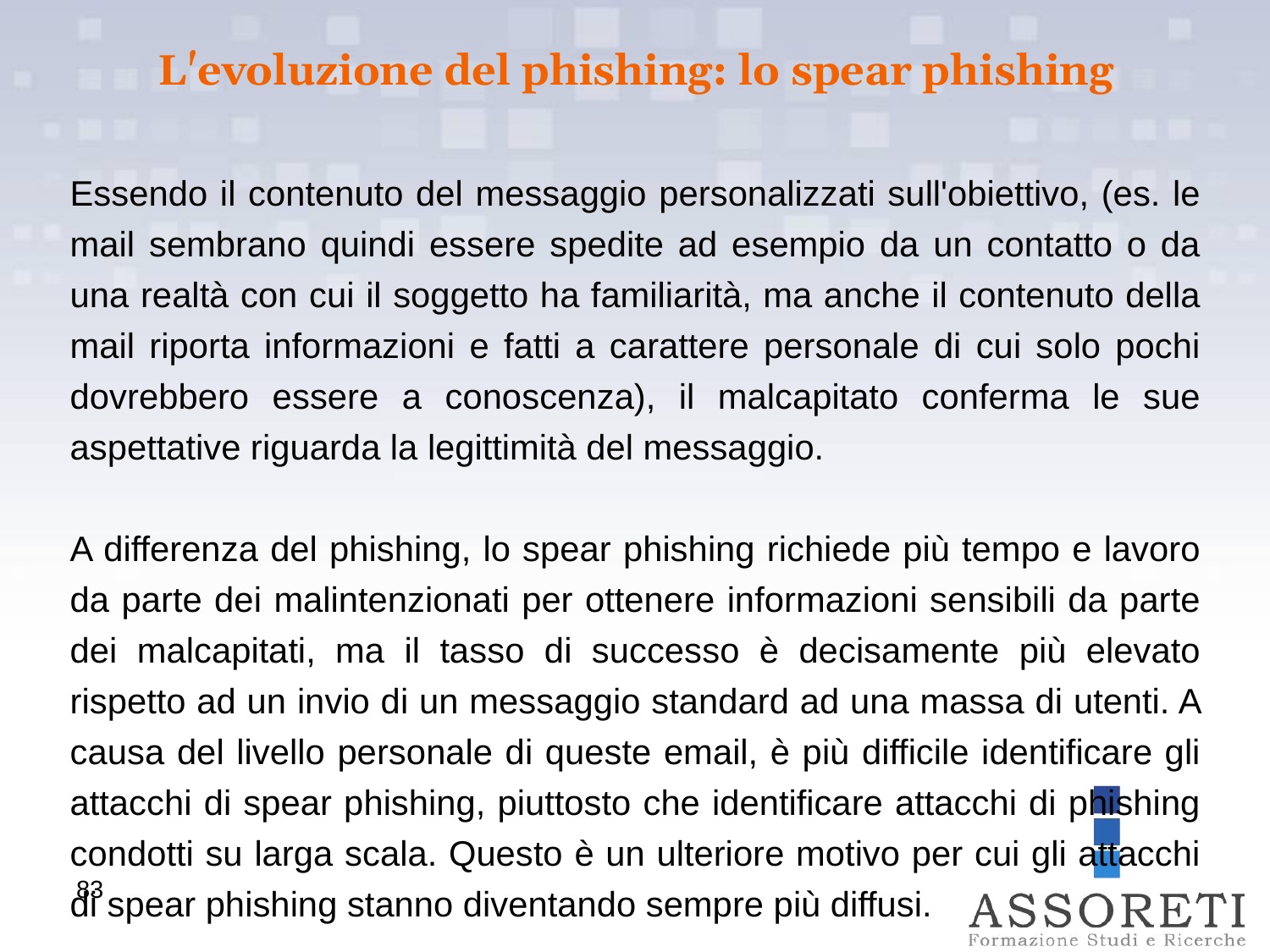

L'evoluzione del phishing: lo spear phishing
Essendo il contenuto del messaggio personalizzati sull'obiettivo, (es. le mail sembrano quindi essere spedite ad esempio da un contatto o da una realtà con cui il soggetto ha familiarità, ma anche il contenuto della mail riporta informazioni e fatti a carattere personale di cui solo pochi dovrebbero essere a conoscenza), il malcapitato conferma le sue aspettative riguarda la legittimità del messaggio.

A differenza del phishing, lo spear phishing richiede più tempo e lavoro da parte dei malintenzionati per ottenere informazioni sensibili da parte dei malcapitati, ma il tasso di successo è decisamente più elevato rispetto ad un invio di un messaggio standard ad una massa di utenti. A causa del livello personale di queste email, è più difficile identificare gli attacchi di spear phishing, piuttosto che identificare attacchi di phishing condotti su larga scala. Questo è un ulteriore motivo per cui gli attacchi di spear phishing stanno diventando sempre più diffusi.
83